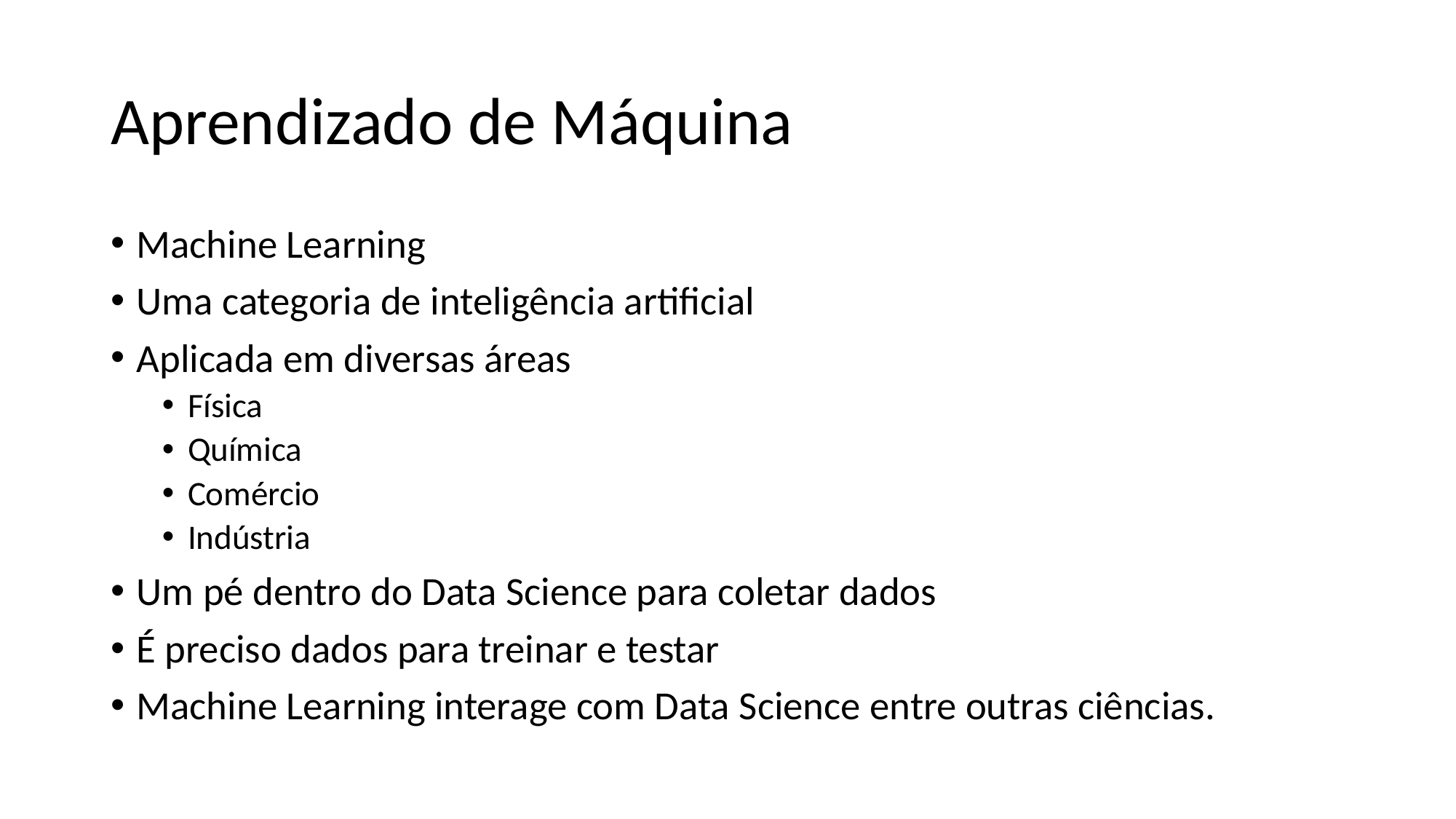

# Aprendizado de Máquina
Machine Learning
Uma categoria de inteligência artificial
Aplicada em diversas áreas
Física
Química
Comércio
Indústria
Um pé dentro do Data Science para coletar dados
É preciso dados para treinar e testar
Machine Learning interage com Data Science entre outras ciências.